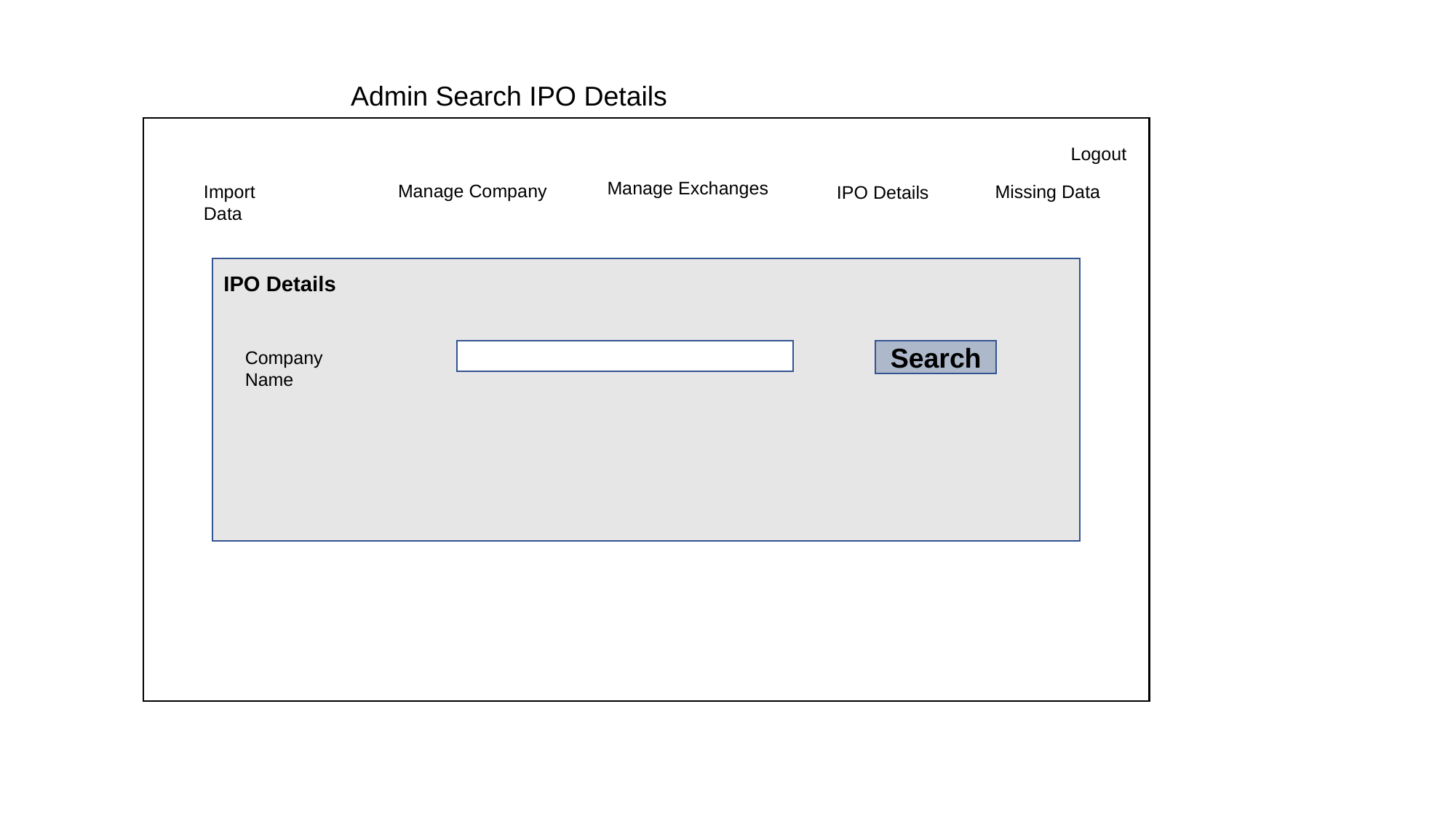

Admin Search IPO Details

Logout
Manage Exchanges
Manage Company
Import Data
Missing Data
IPO Details

IPO Details
Company Name

Search